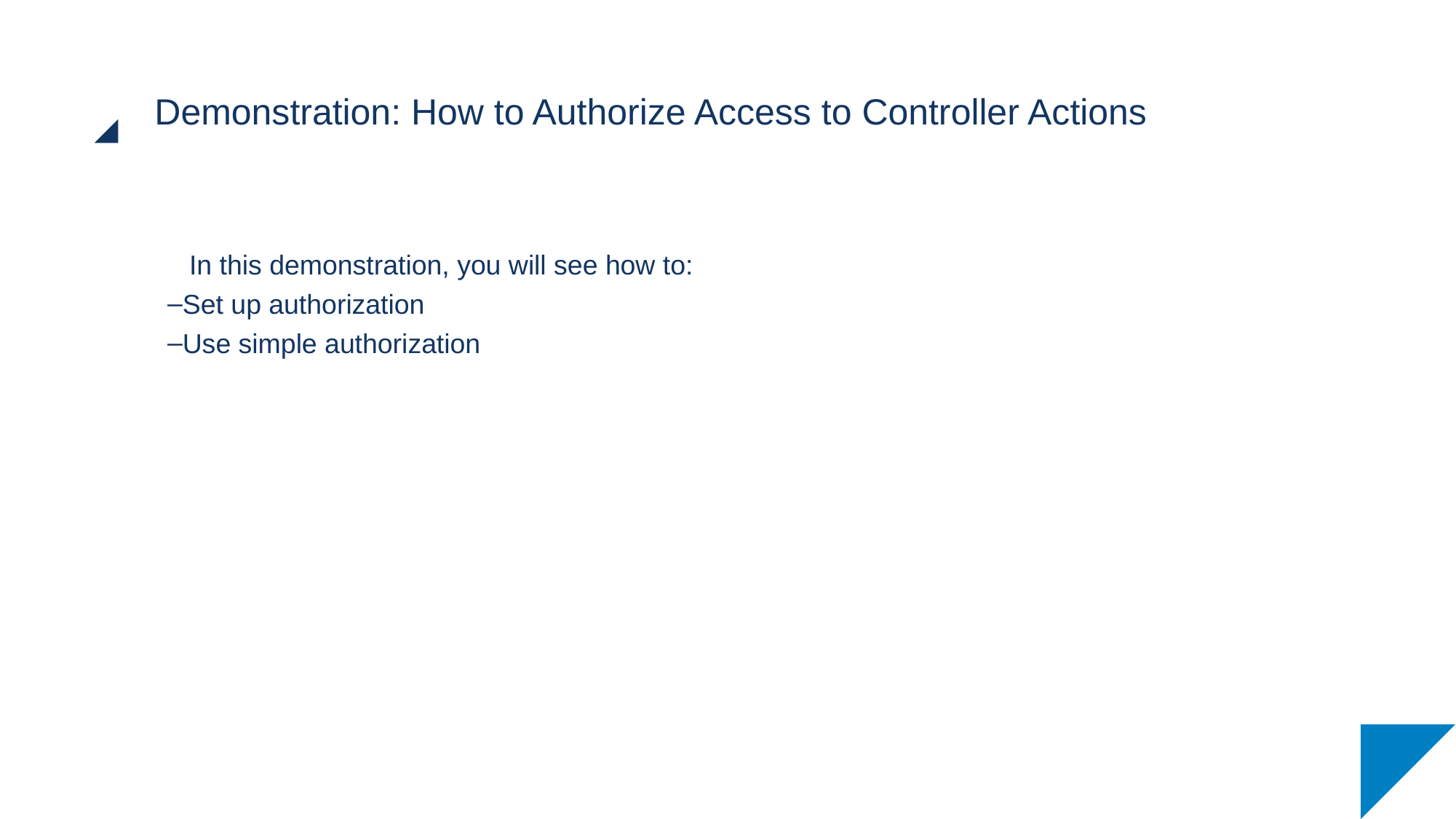

# Demonstration: How to Authorize Access to Controller Actions

In this demonstration, you will see how to:
Set up authorization
Use simple authorization